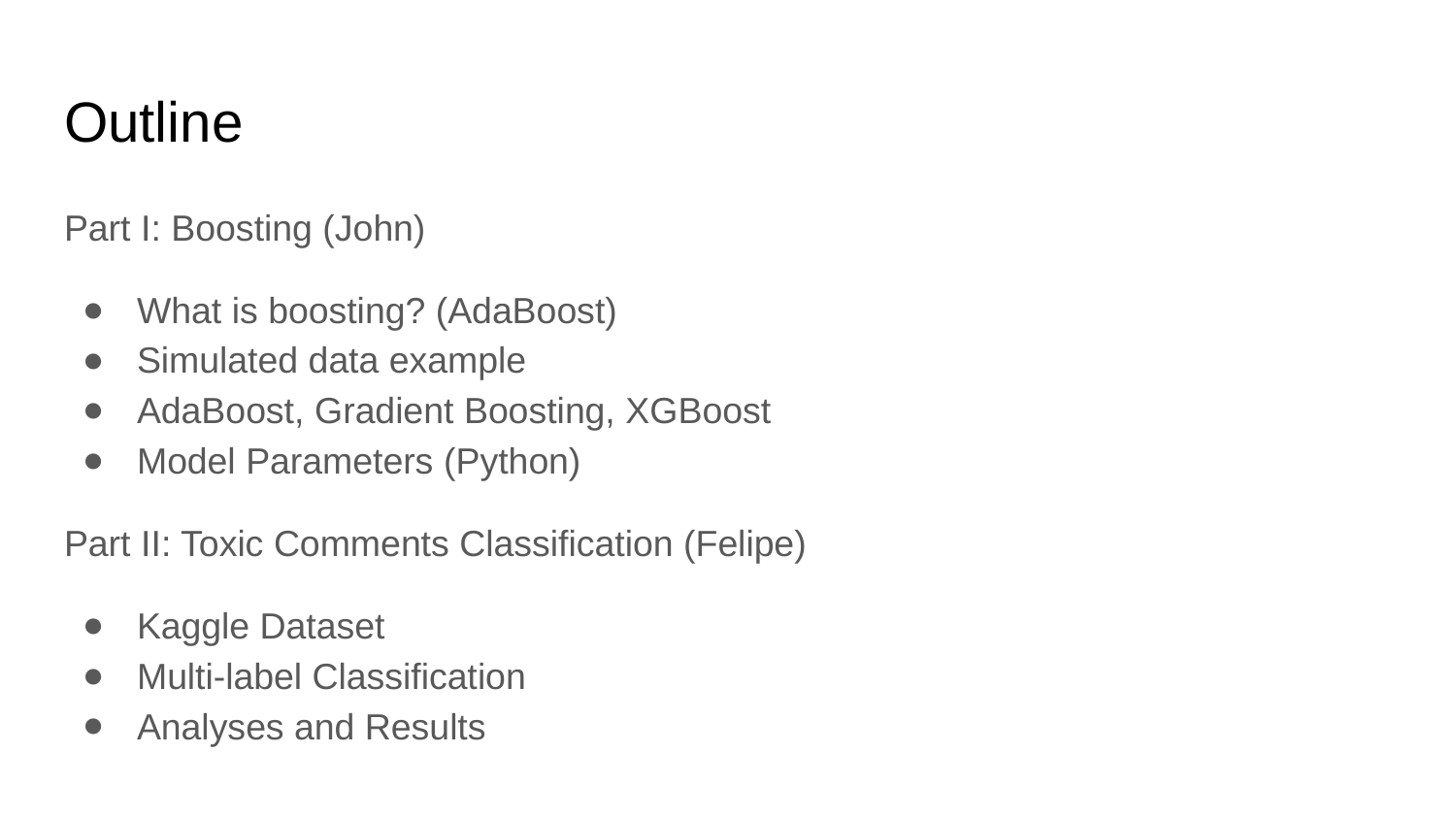

# Outline
Part I: Boosting (John)
What is boosting? (AdaBoost)
Simulated data example
AdaBoost, Gradient Boosting, XGBoost
Model Parameters (Python)
Part II: Toxic Comments Classification (Felipe)
Kaggle Dataset
Multi-label Classification
Analyses and Results